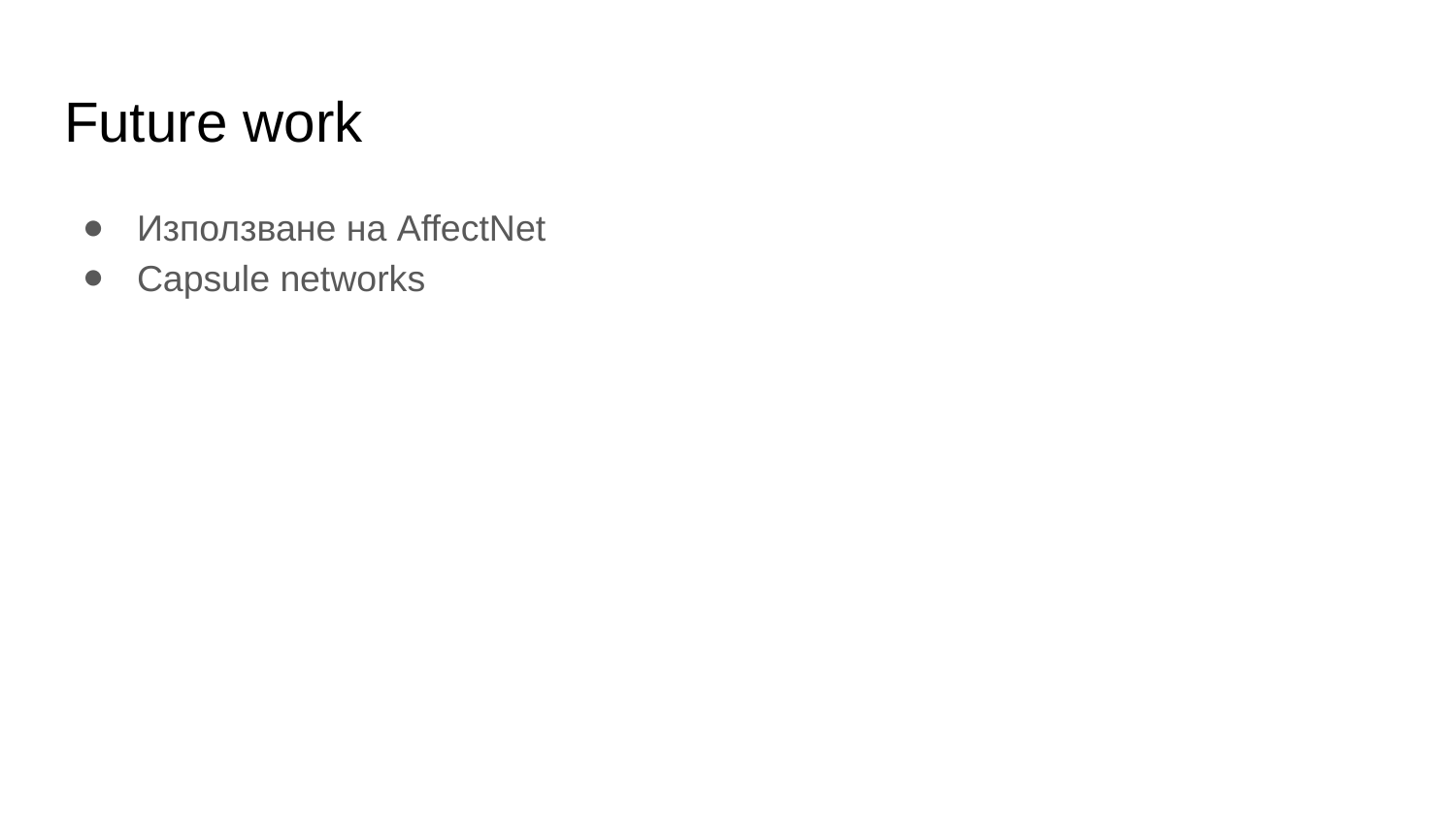

# Future work
Използване на AffectNet
Capsule networks